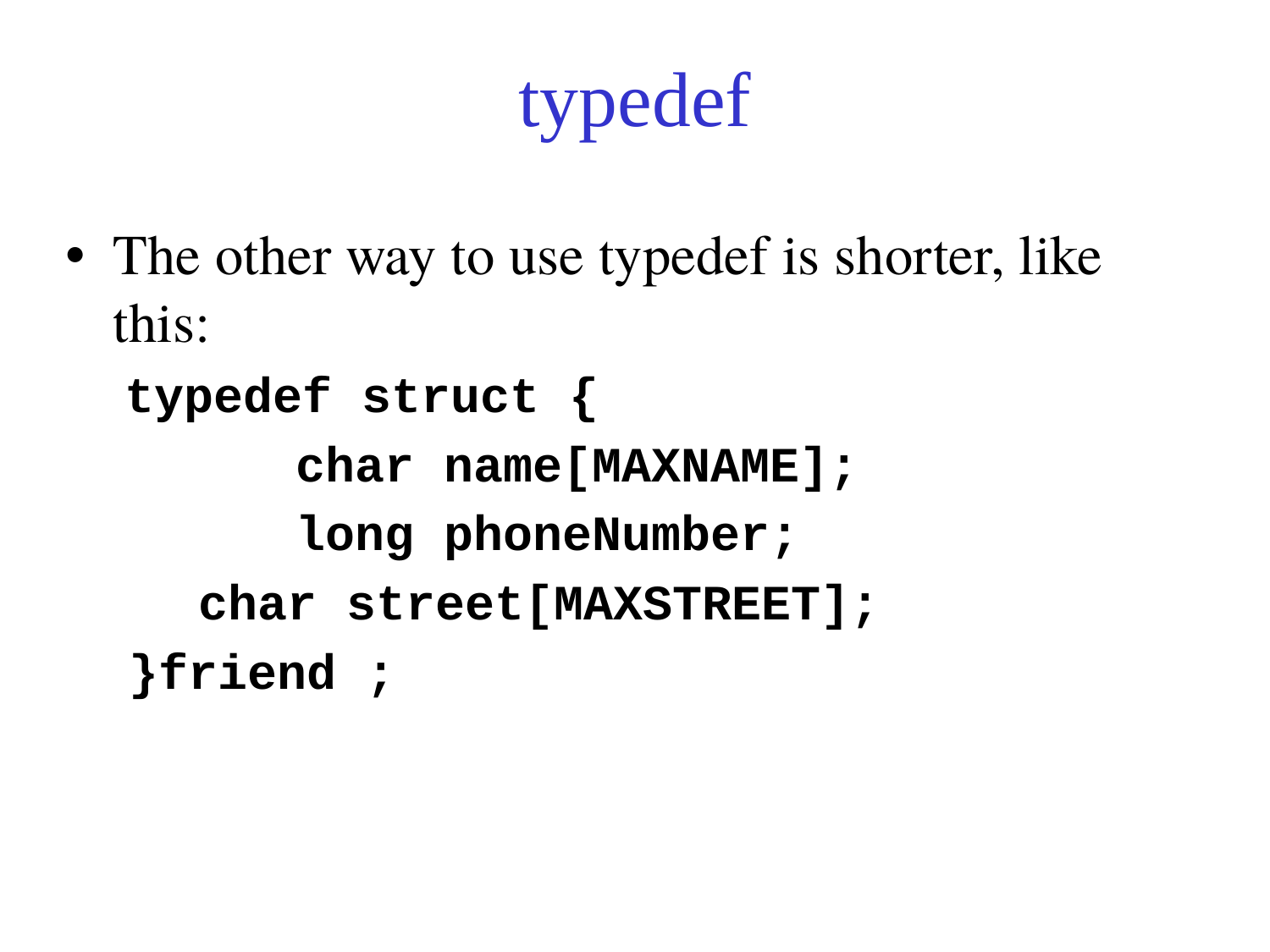

# typedef
The other way to use typedef is shorter, like this:
  typedef struct {
		char name[MAXNAME];
		long phoneNumber;
	 char street[MAXSTREET];
}friend ;